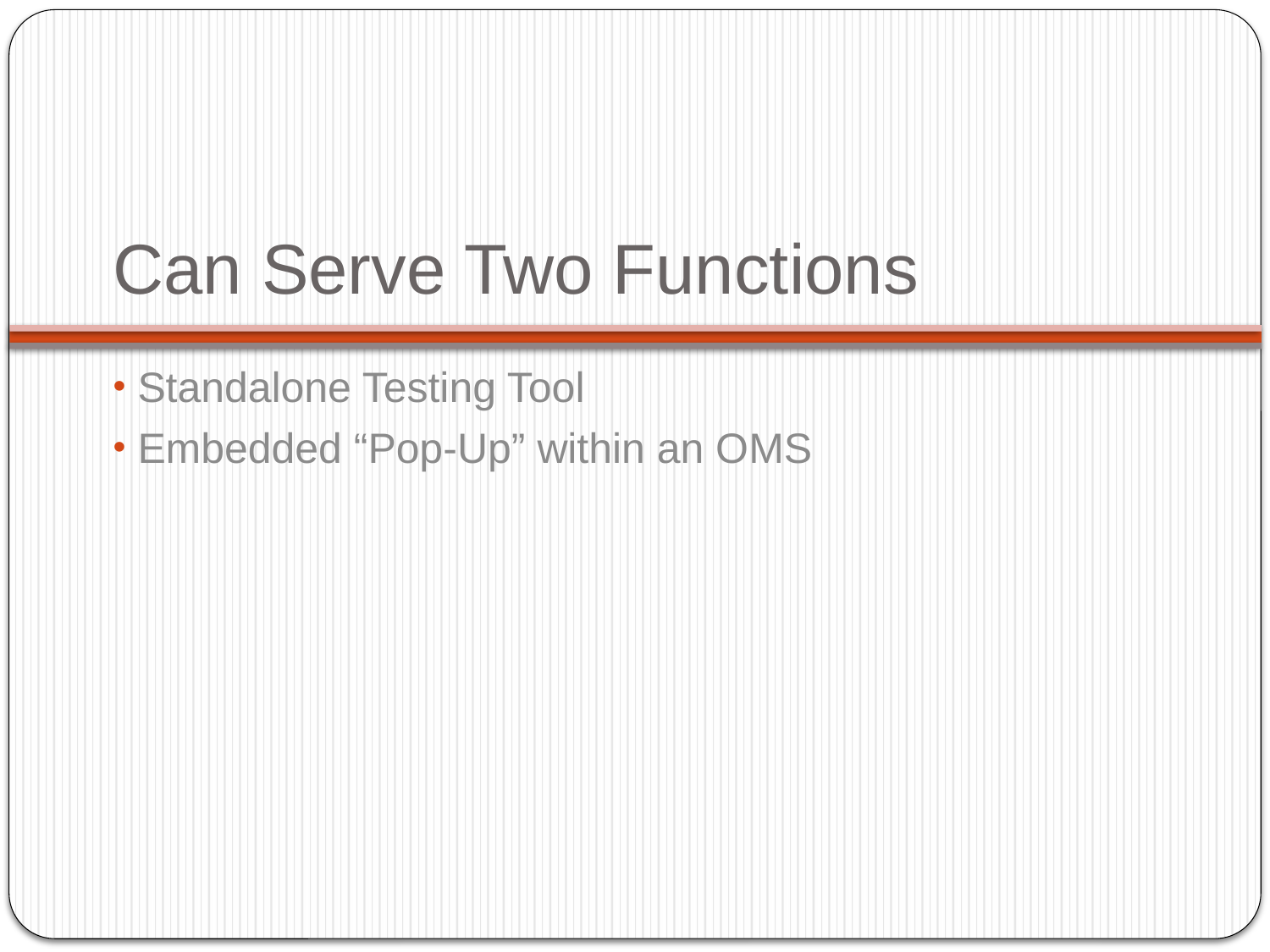

# Can Serve Two Functions
 Standalone Testing Tool
 Embedded “Pop-Up” within an OMS